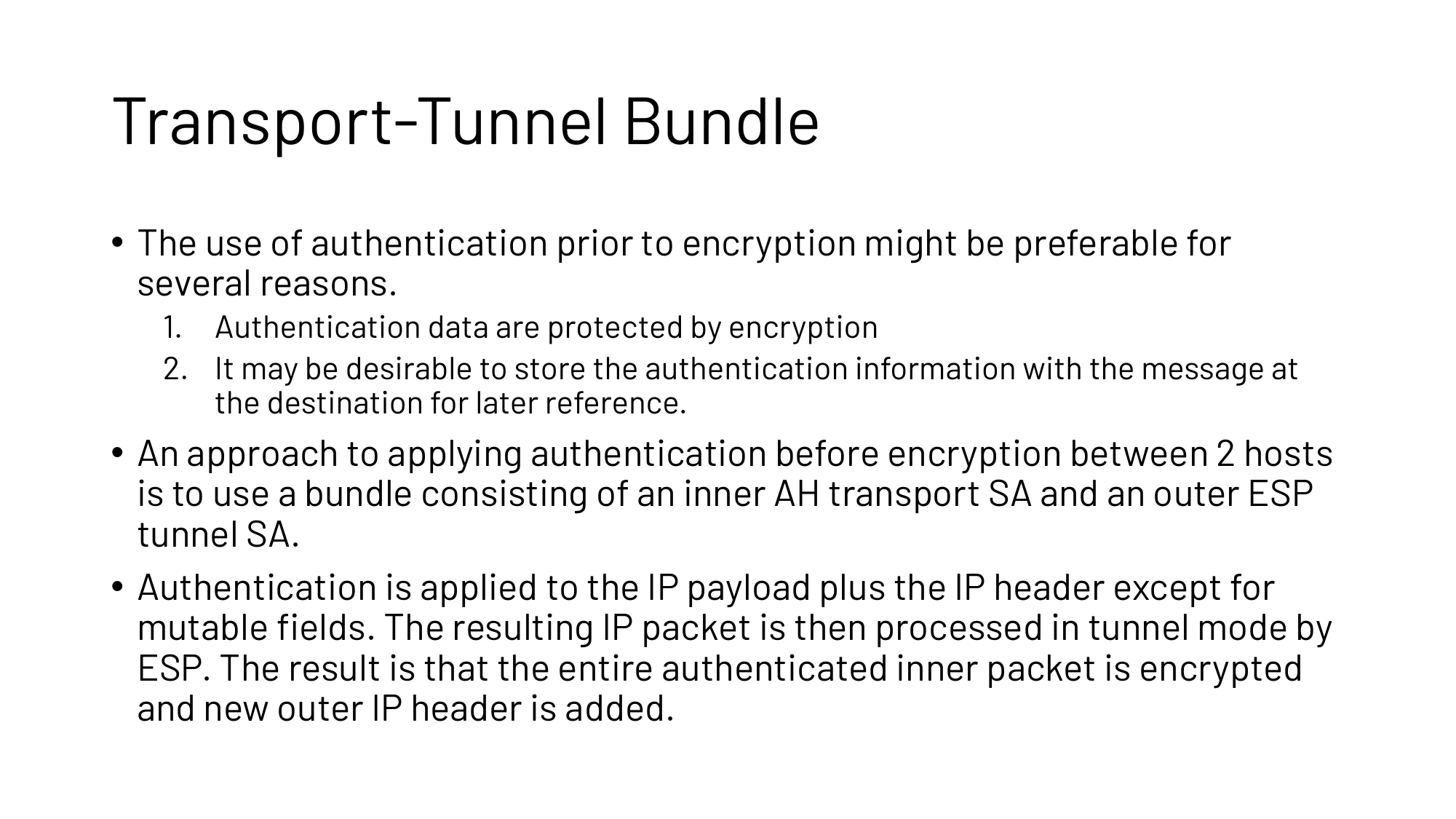

# Transport-Tunnel Bundle
The use of authentication prior to encryption might be preferable for several reasons.
Authentication data are protected by encryption
It may be desirable to store the authentication information with the message at the destination for later reference.
An approach to applying authentication before encryption between 2 hosts is to use a bundle consisting of an inner AH transport SA and an outer ESP tunnel SA.
Authentication is applied to the IP payload plus the IP header except for mutable fields. The resulting IP packet is then processed in tunnel mode by ESP. The result is that the entire authenticated inner packet is encrypted and new outer IP header is added.